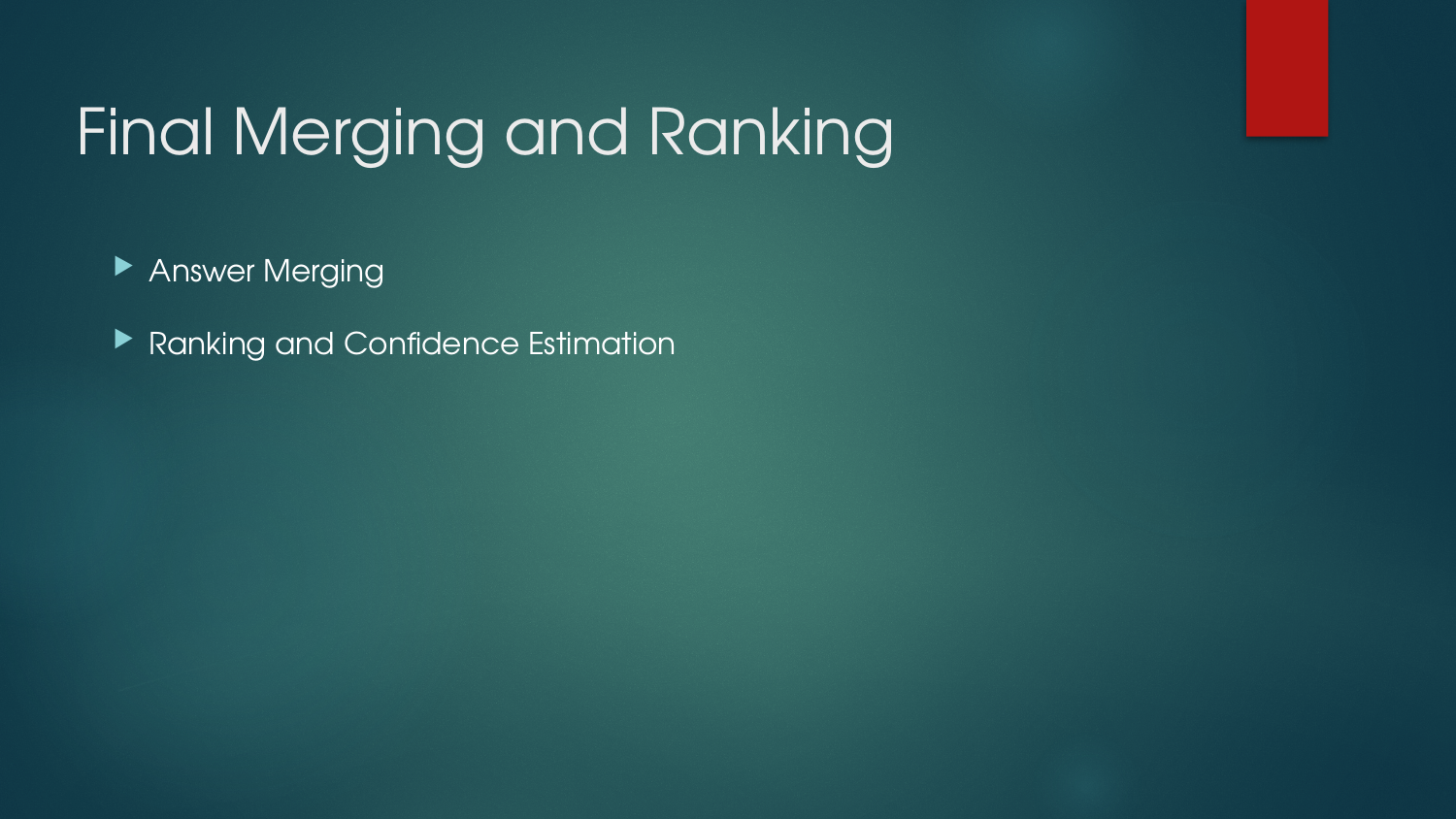

# Final Merging and Ranking
Answer Merging

Ranking and Confidence Estimation